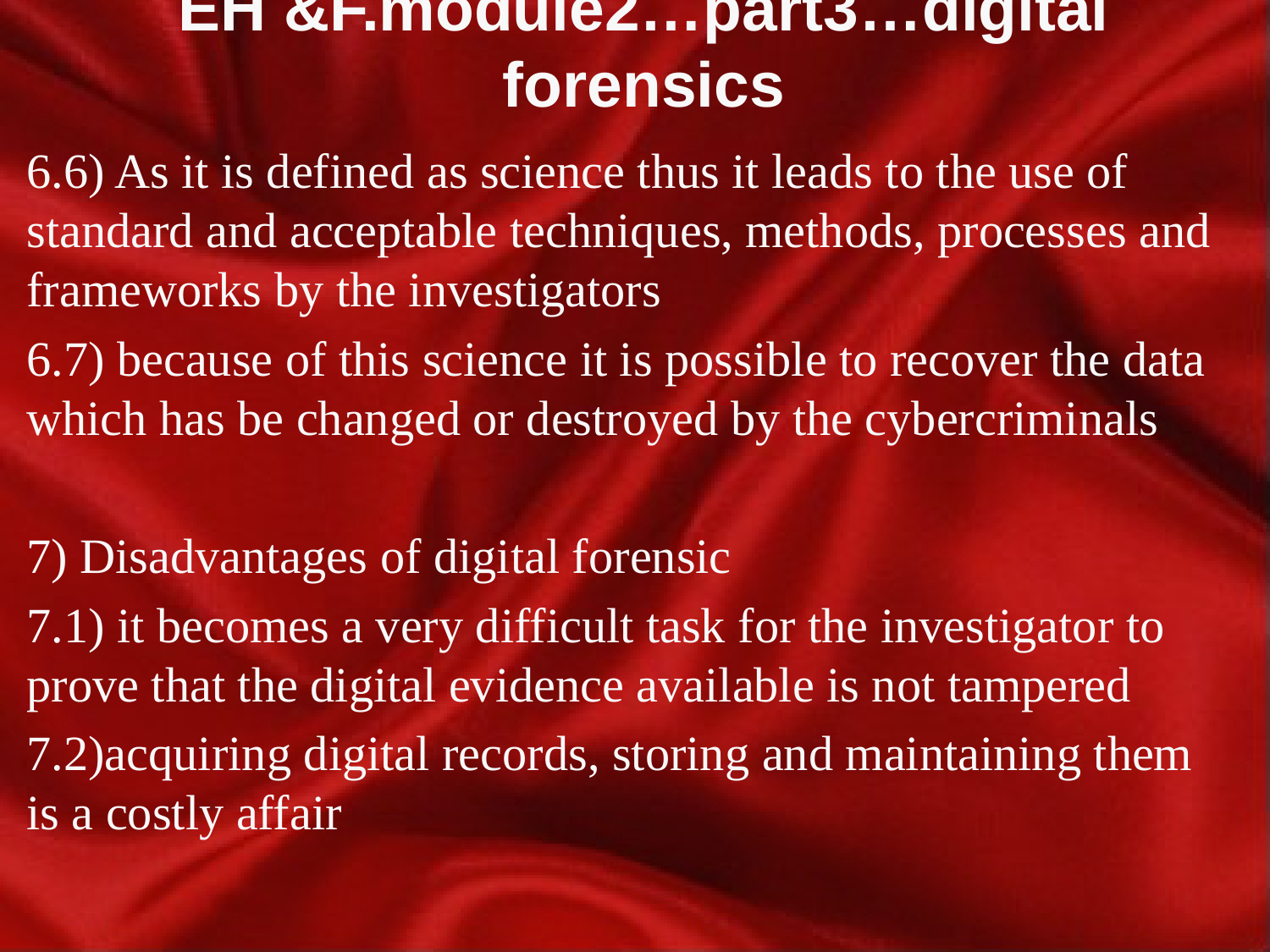

# EH &F.module2…part3…digital forensics

6.6) As it is defined as science thus it leads to the use of standard and acceptable techniques, methods, processes and frameworks by the investigators
6.7) because of this science it is possible to recover the data which has be changed or destroyed by the cybercriminals

7) Disadvantages of digital forensic
7.1) it becomes a very difficult task for the investigator to prove that the digital evidence available is not tampered
7.2)acquiring digital records, storing and maintaining them is a costly affair